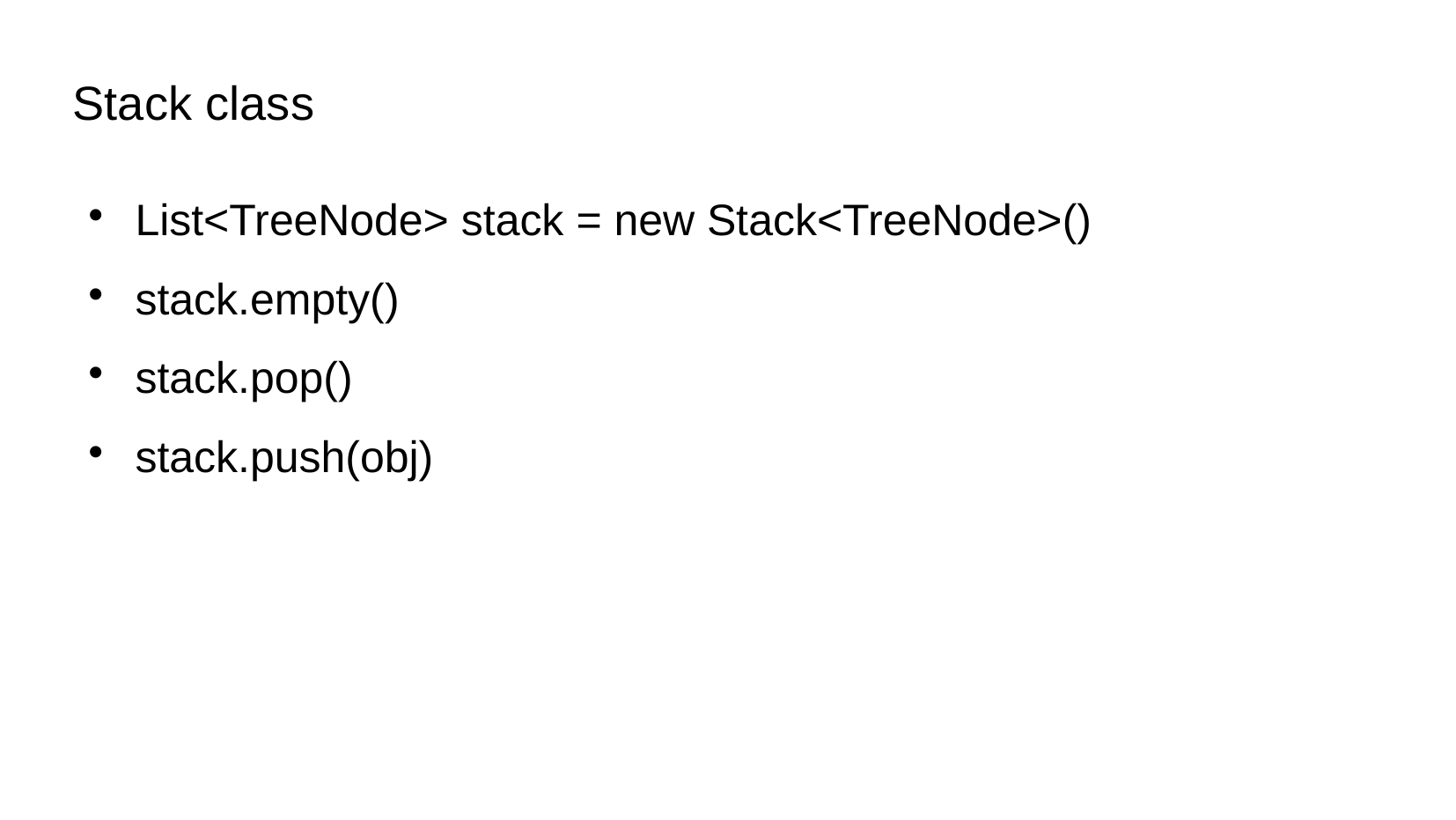

Stack class
List<TreeNode> stack = new Stack<TreeNode>()
stack.empty()
stack.pop()
stack.push(obj)